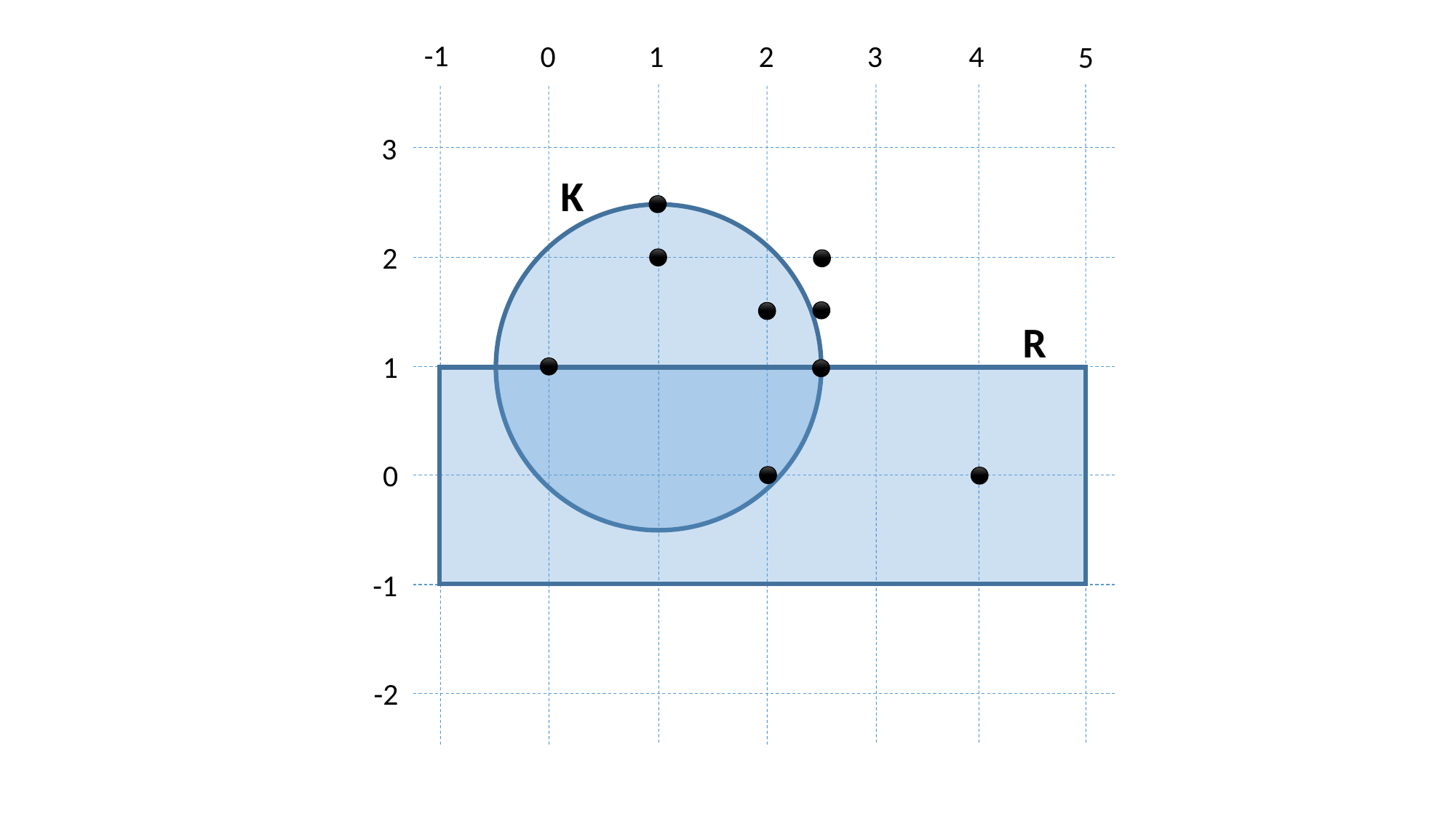

-1
2
3
0
1
4
5
3
K

2

R
1

0

-1
-2